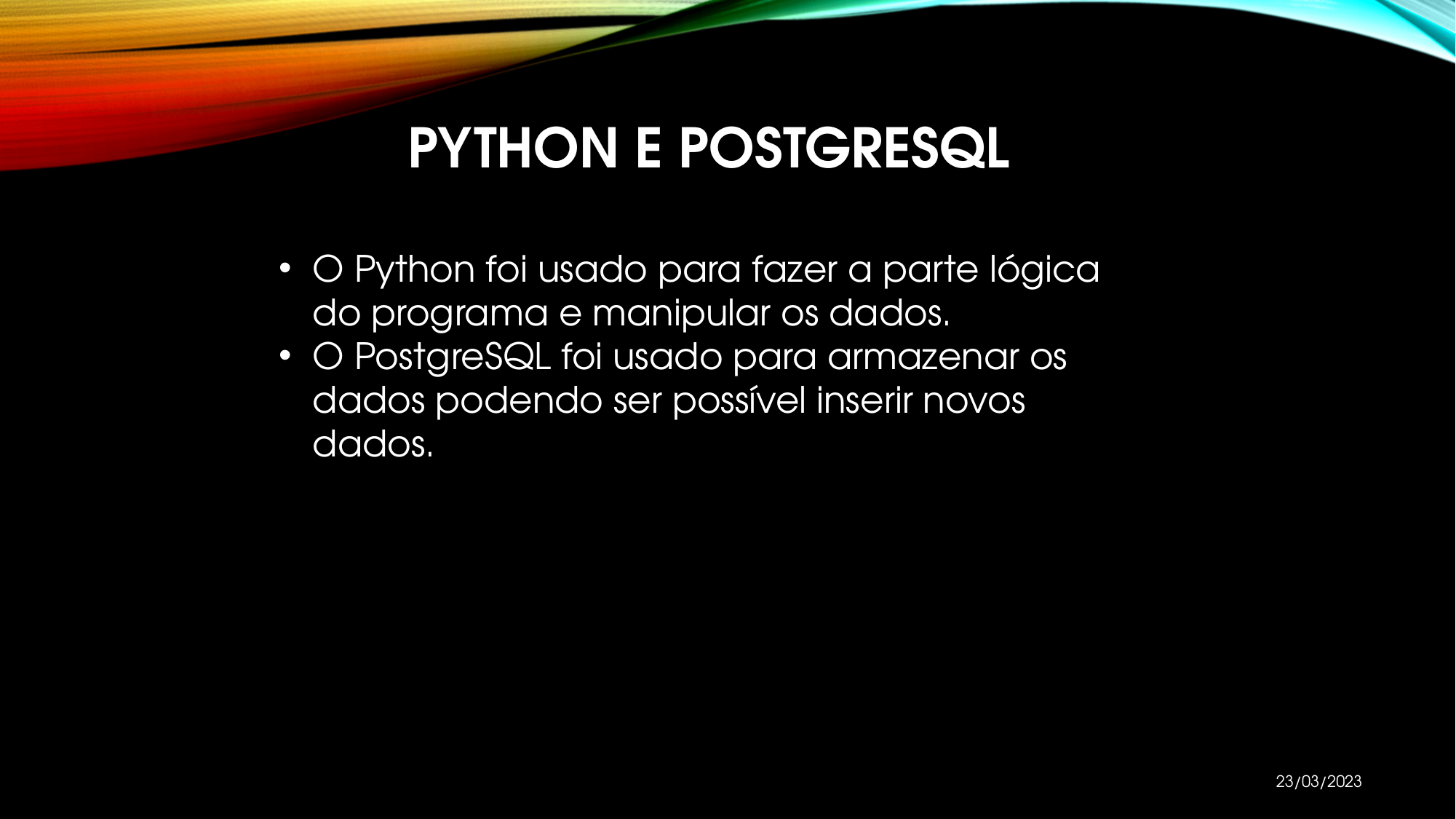

PYTHON E POSTGRESQL
O Python foi usado para fazer a parte lógica do programa e manipular os dados.
O PostgreSQL foi usado para armazenar os dados podendo ser possível inserir novos dados.

23/03/2023